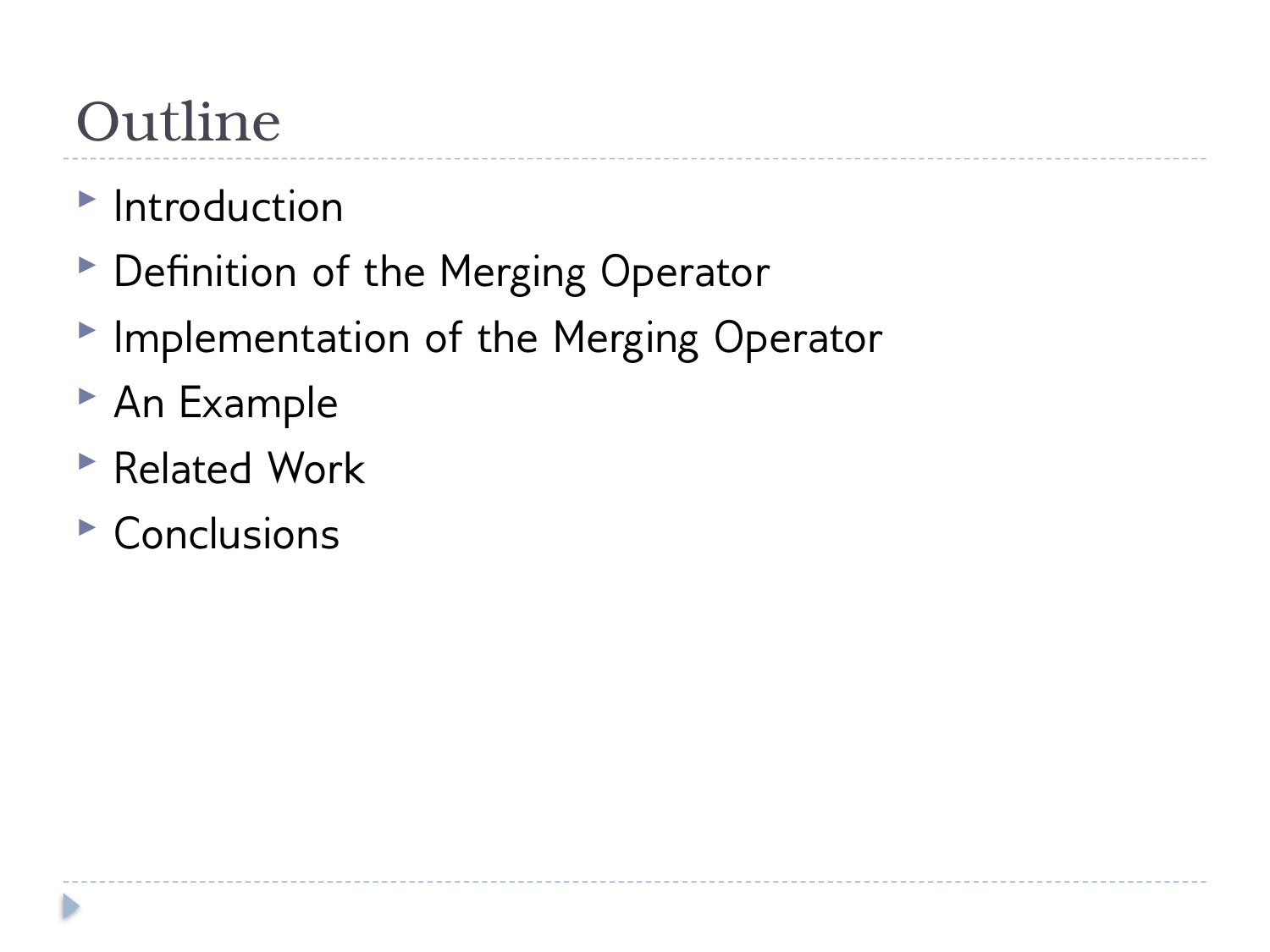

# Outline
Introduction
Definition of the Merging Operator
Implementation of the Merging Operator
An Example
Related Work
Conclusions